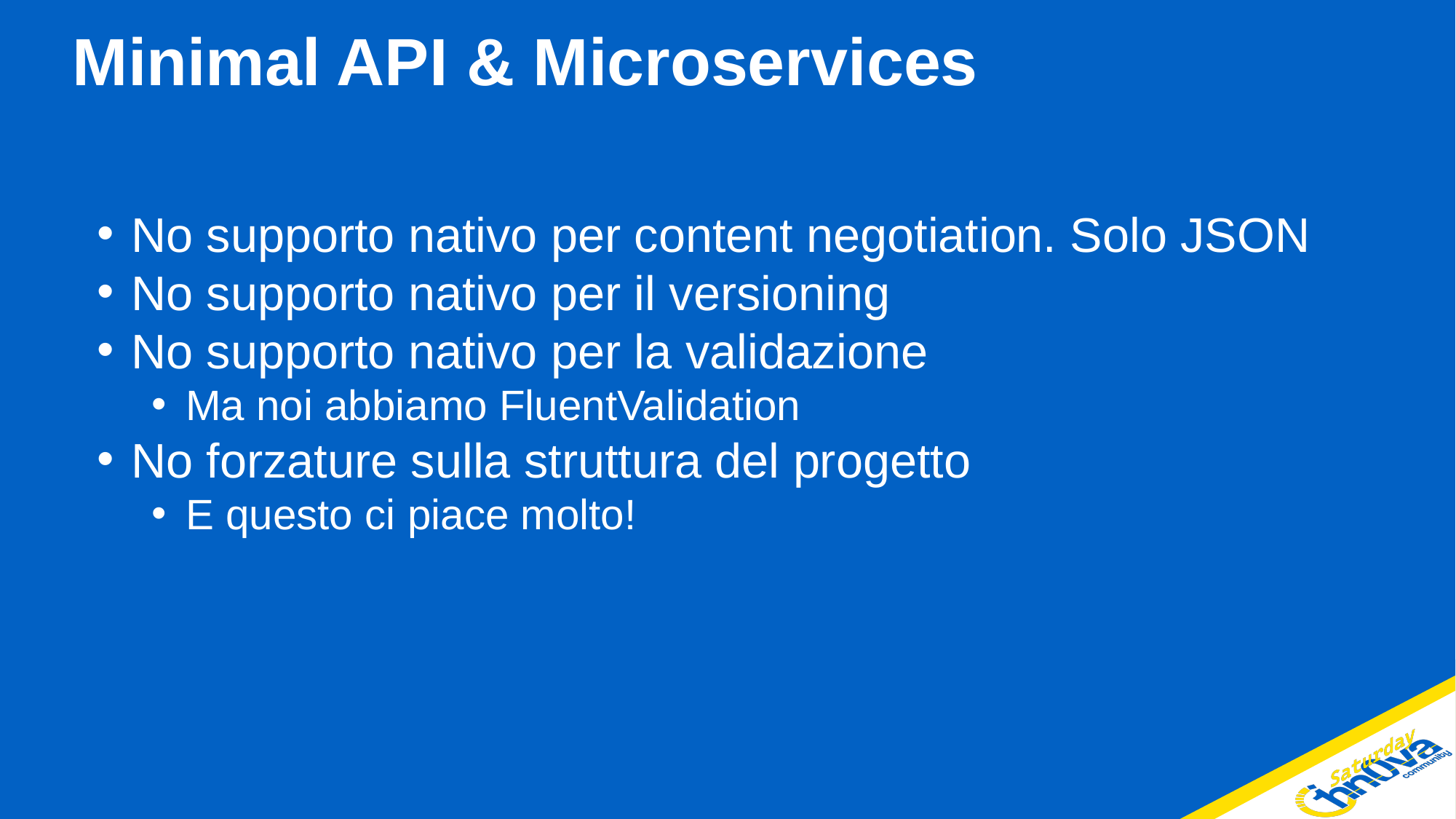

# Minimal API & Microservices
No supporto nativo per content negotiation. Solo JSON
No supporto nativo per il versioning
No supporto nativo per la validazione
Ma noi abbiamo FluentValidation
No forzature sulla struttura del progetto
E questo ci piace molto!